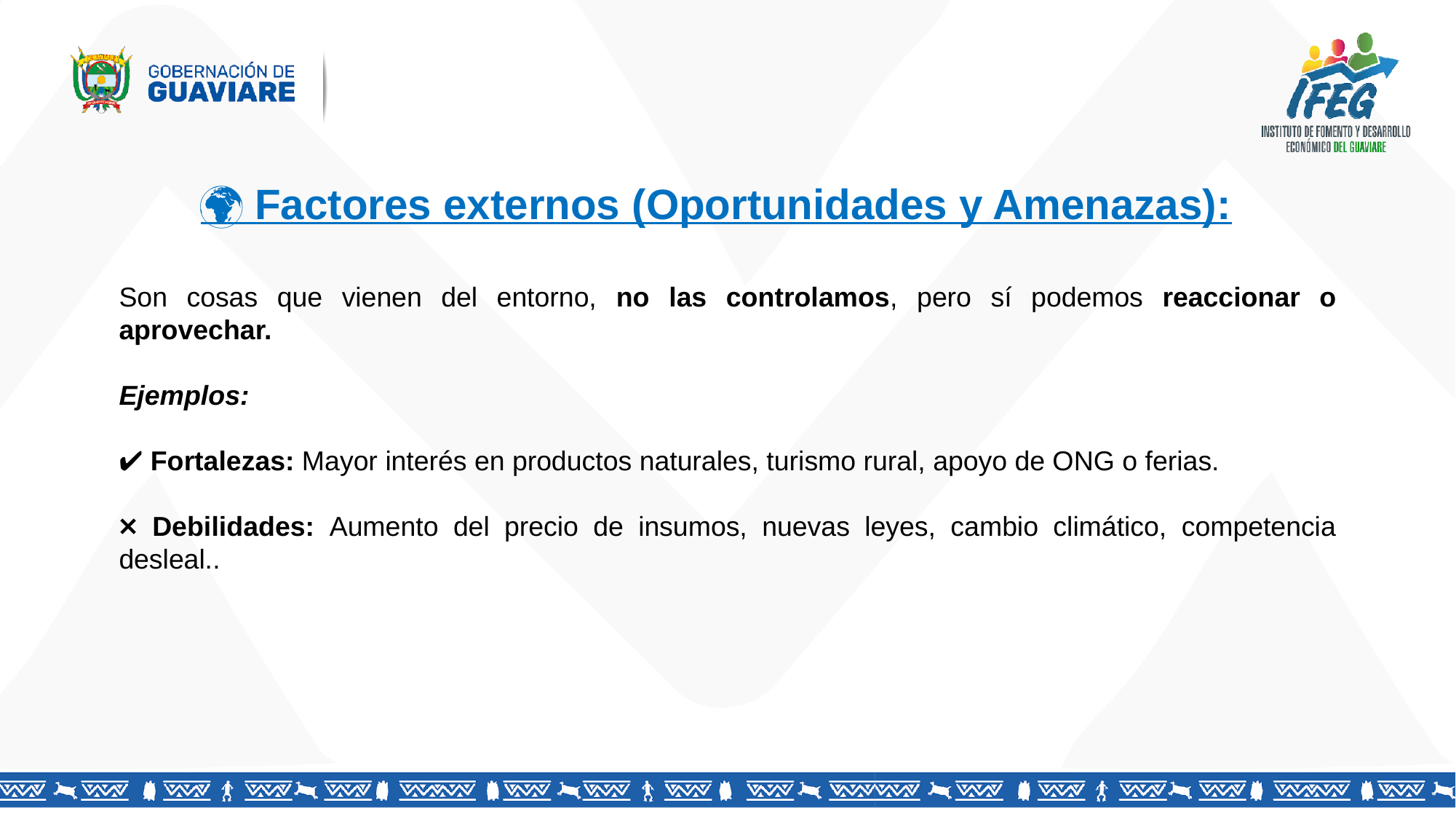

🌍 Factores externos (Oportunidades y Amenazas):
Son cosas que vienen del entorno, no las controlamos, pero sí podemos reaccionar o aprovechar.

Ejemplos:

✔️ Fortalezas: Mayor interés en productos naturales, turismo rural, apoyo de ONG o ferias.

❌ Debilidades: Aumento del precio de insumos, nuevas leyes, cambio climático, competencia desleal..